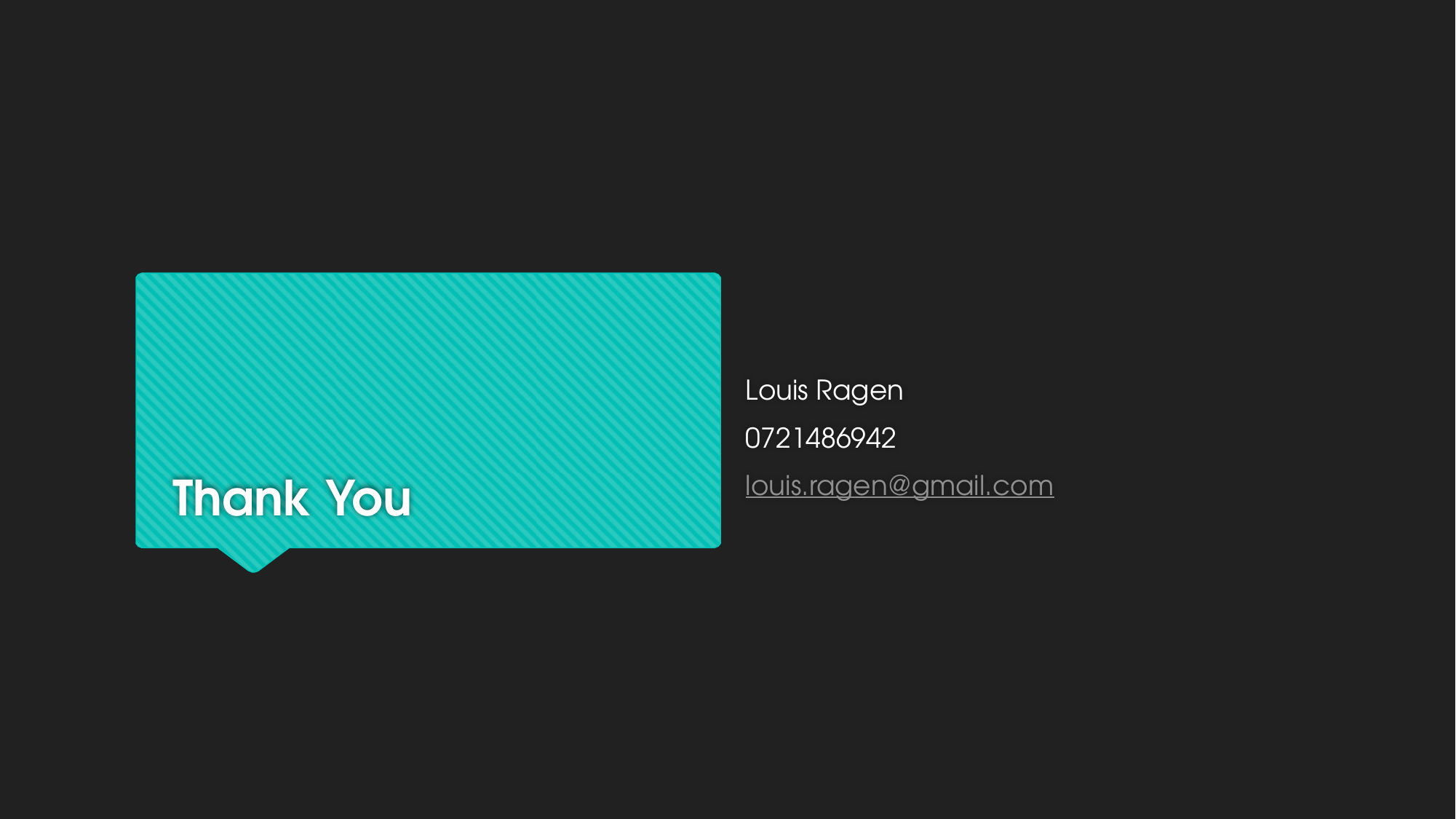

Louis Ragen
0721486942
louis.ragen@gmail.com
# Thank You